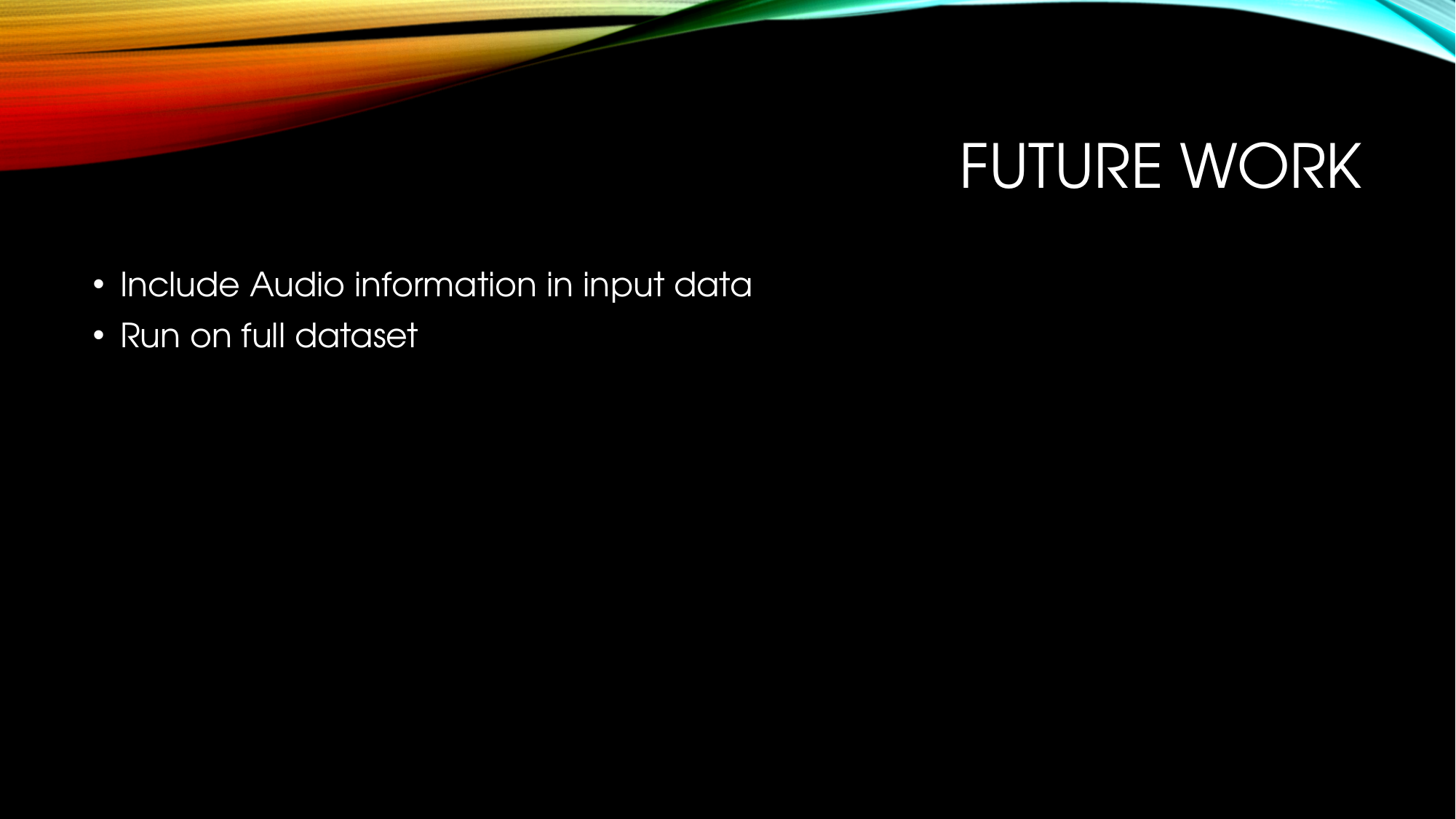

# Future Work
Include Audio information in input data
Run on full dataset